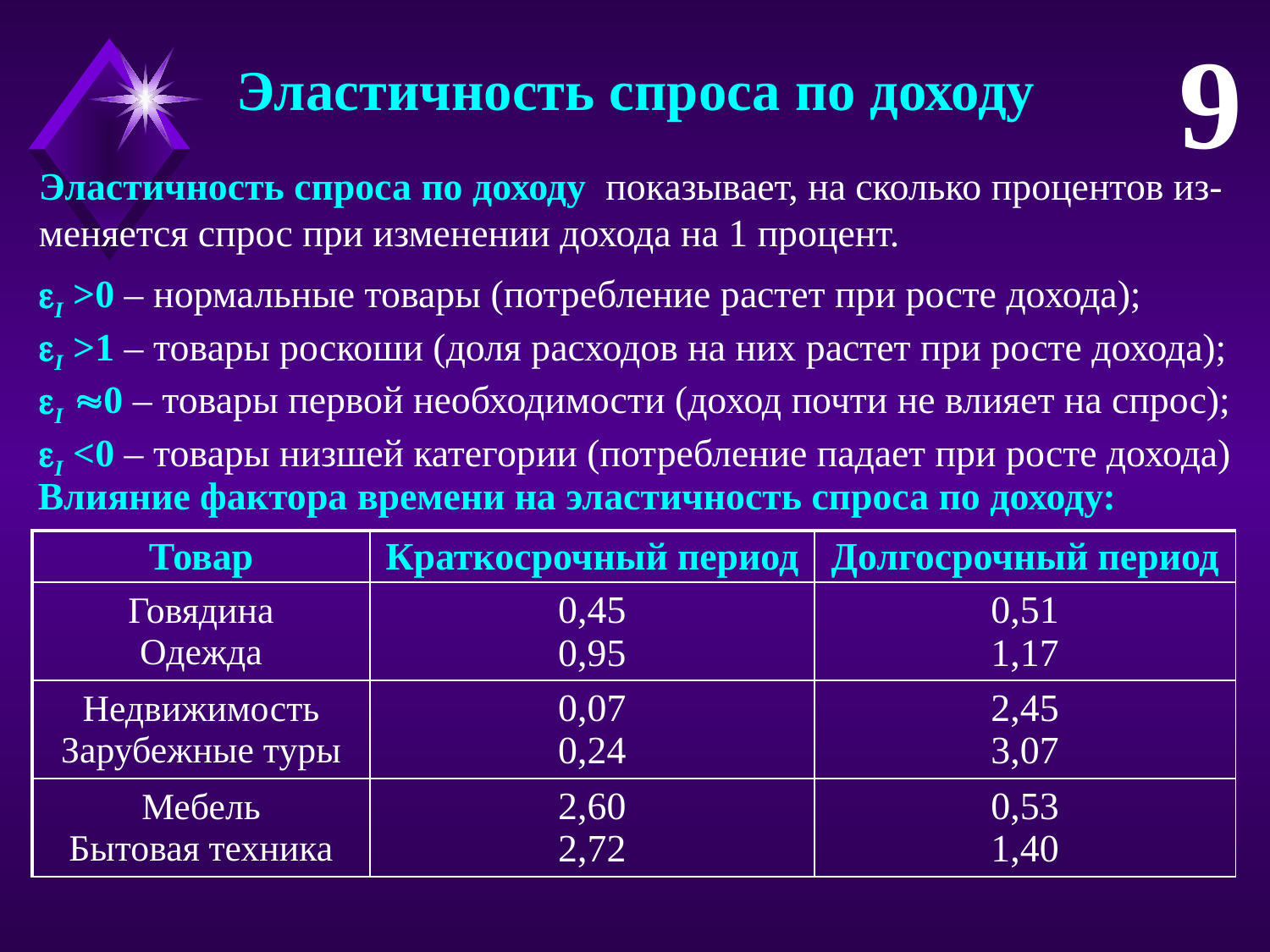

9
Эластичность спроса по доходу
Эластичность спроса по доходу  показывает, на сколько процентов из-меняется спрос при изменении дохода на 1 процент.
εI >0 – нормальные товары (потребление растет при росте дохода);
εI >1 – товары роскоши (доля расходов на них растет при росте дохода);
εI ≈0 – товары первой необходимости (доход почти не влияет на спрос);
εI <0 – товары низшей категории (потребление падает при росте дохода)
Влияние фактора времени на эластичность спроса по доходу:
| Товар | Краткосрочный период | Долгосрочный период |
| --- | --- | --- |
| Говядина Одежда | 0,45 0,95 | 0,51 1,17 |
| Недвижимость Зарубежные туры | 0,07 0,24 | 2,45 3,07 |
| Мебель Бытовая техника | 2,60 2,72 | 0,53 1,40 |